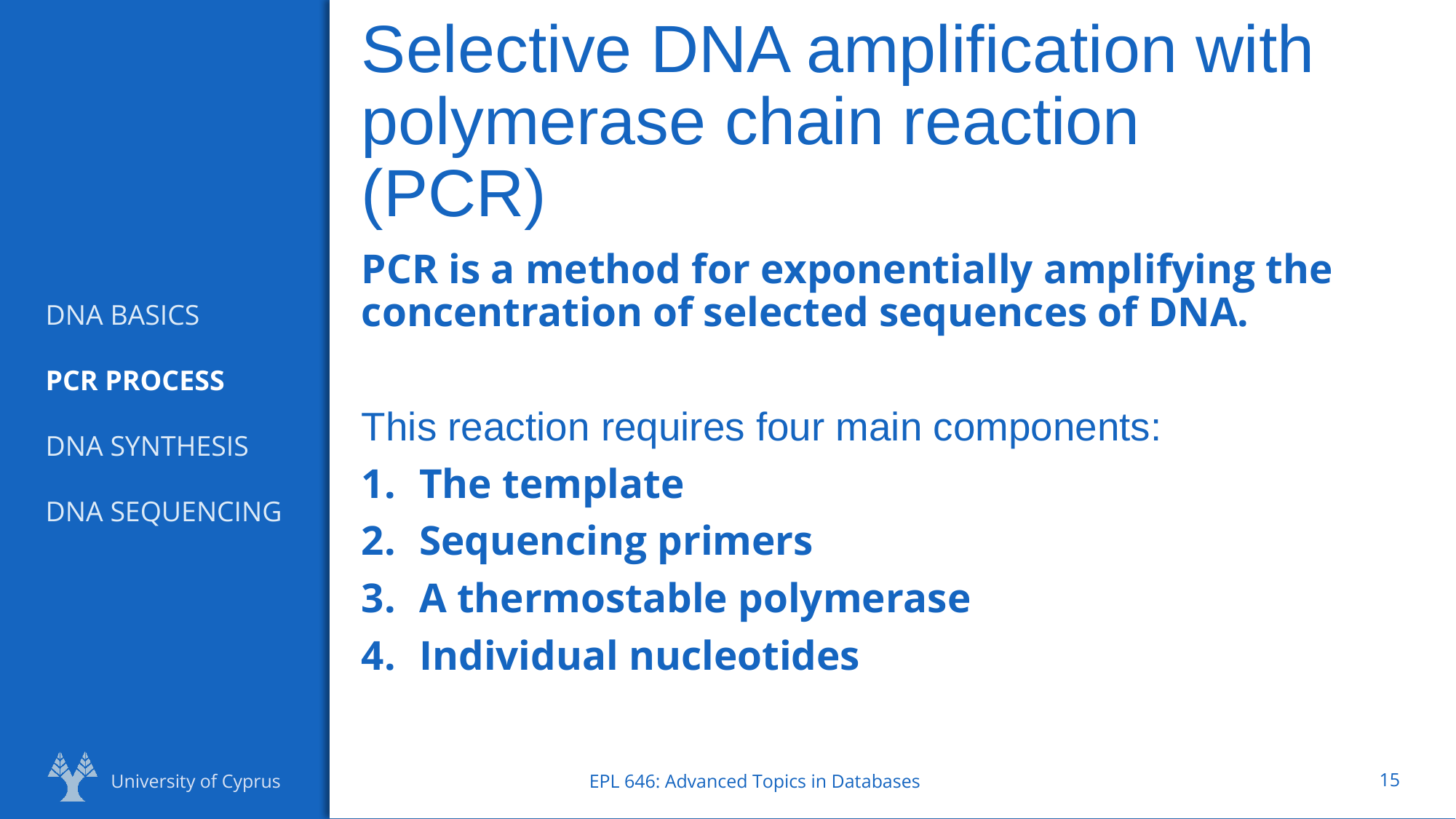

# Selective DNA amplification with polymerase chain reaction (PCR)
PCR is a method for exponentially amplifying the concentration of selected sequences of DNA.

This reaction requires four main components:
The template
Sequencing primers
A thermostable polymerase
Individual nucleotides
DNA BASICS
PCR PROCESS

DNA SYNTHESIS

DNA SEQUENCING
University of Cyprus
EPL 646: Advanced Topics in Databases
15